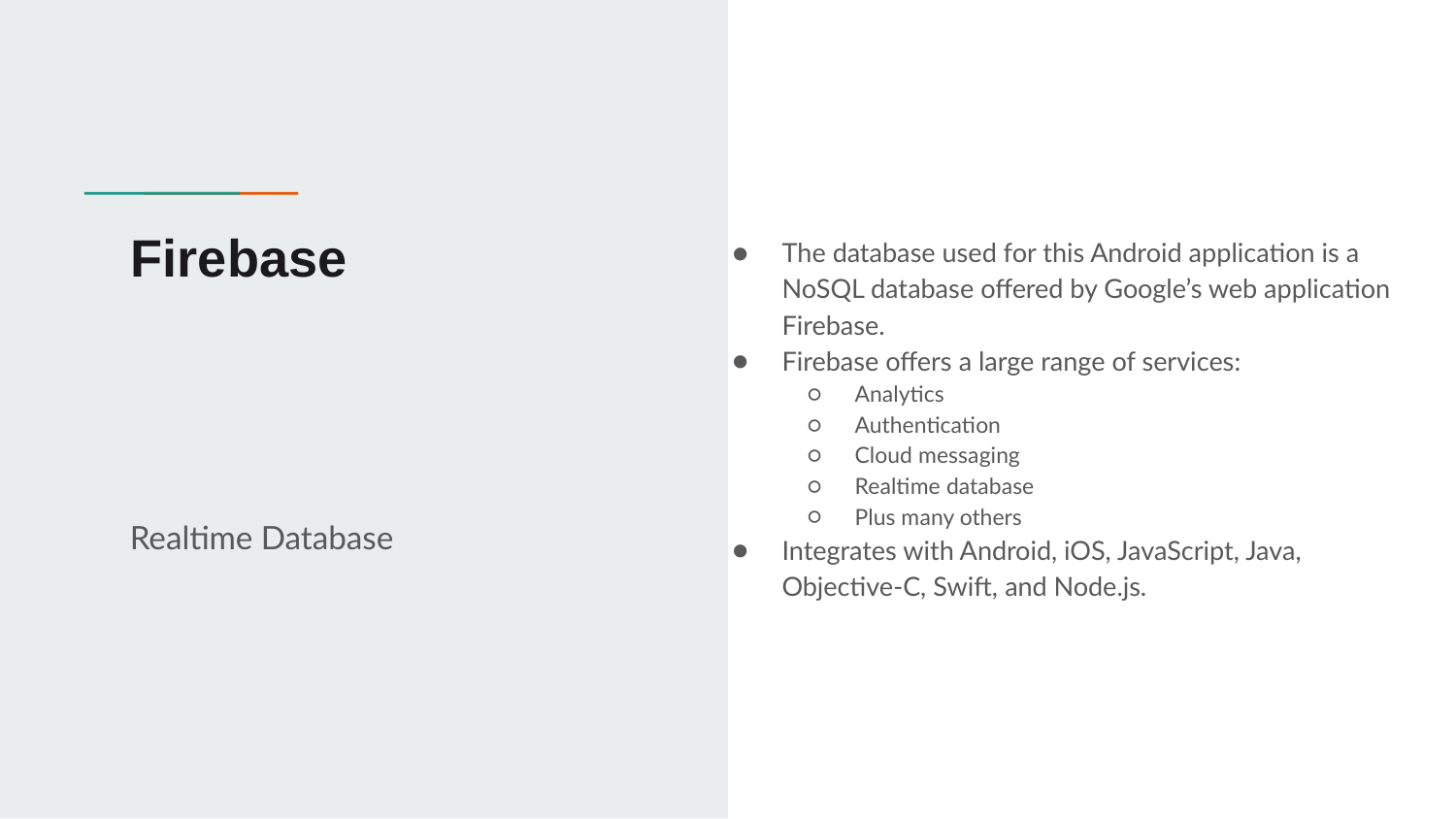

# Firebase
The database used for this Android application is a NoSQL database offered by Google’s web application Firebase.
Firebase offers a large range of services:
Analytics
Authentication
Cloud messaging
Realtime database
Plus many others
Integrates with Android, iOS, JavaScript, Java, Objective-C, Swift, and Node.js.
Realtime Database